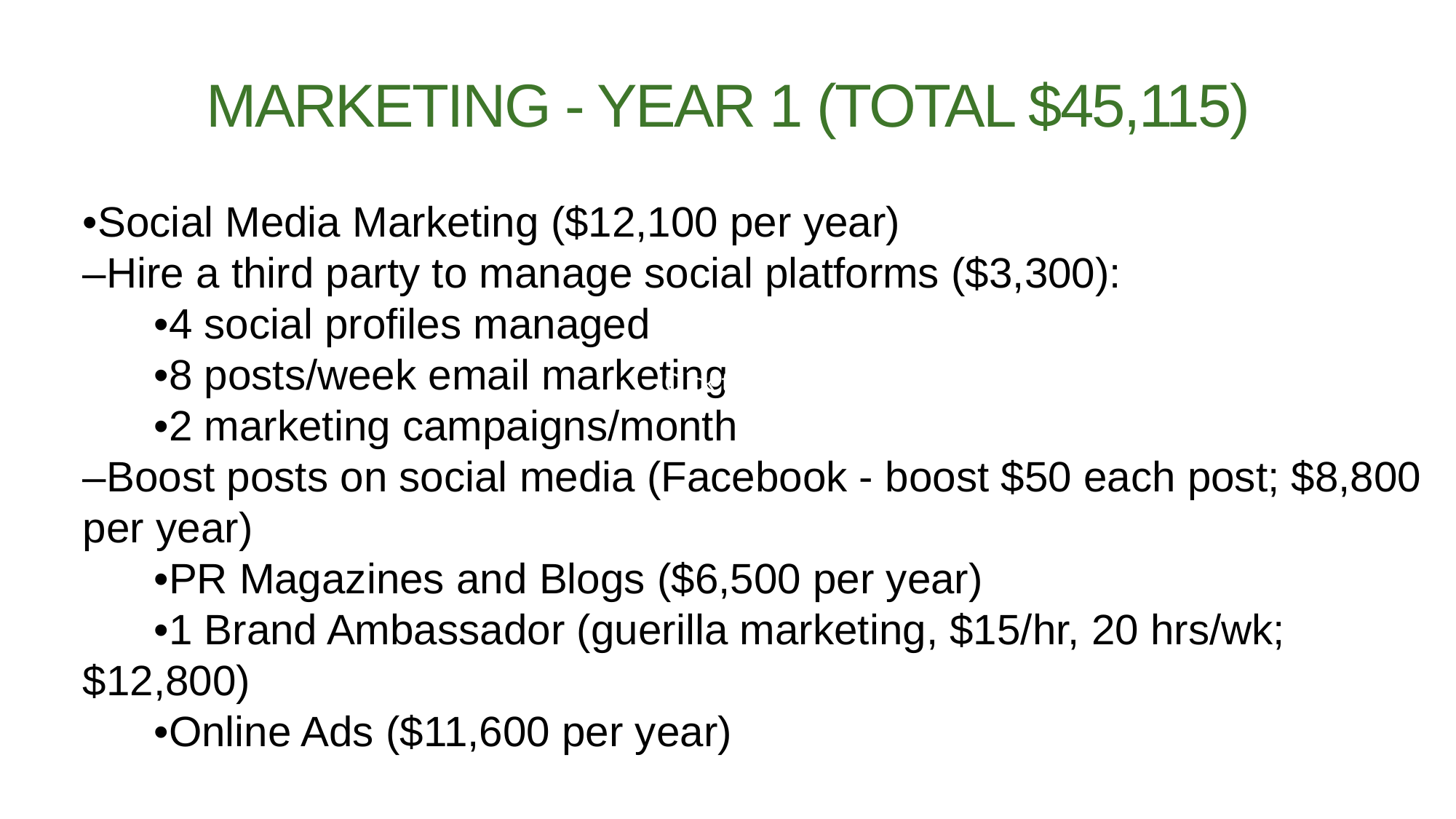

MARKETING - YEAR 1 (TOTAL $45,115)
•Social Media Marketing ($12,100 per year)
–Hire a third party to manage social platforms ($3,300):
      •4 social profiles managed
      •8 posts/week email marketing
      •2 marketing campaigns/month
–Boost posts on social media (Facebook - boost $50 each post; $8,800 per year)
      •PR Magazines and Blogs ($6,500 per year)
      •1 Brand Ambassador (guerilla marketing, $15/hr, 20 hrs/wk; $12,800)
      •Online Ads ($11,600 per year)

Click to add text